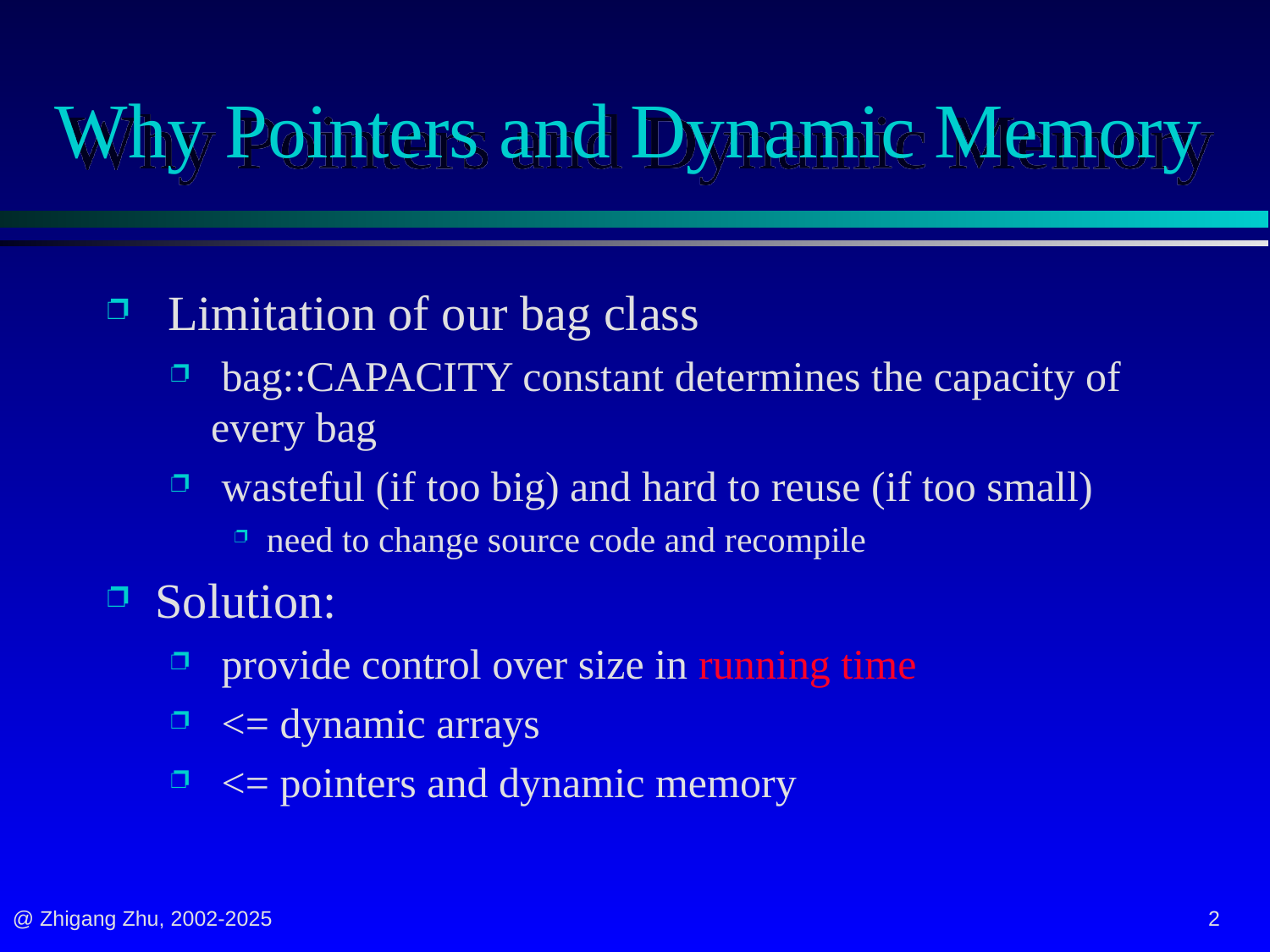

# Why Pointers and Dynamic Memory
 Limitation of our bag class
 bag::CAPACITY constant determines the capacity of every bag
 wasteful (if too big) and hard to reuse (if too small)
need to change source code and recompile
Solution:
 provide control over size in running time
 <= dynamic arrays
 <= pointers and dynamic memory